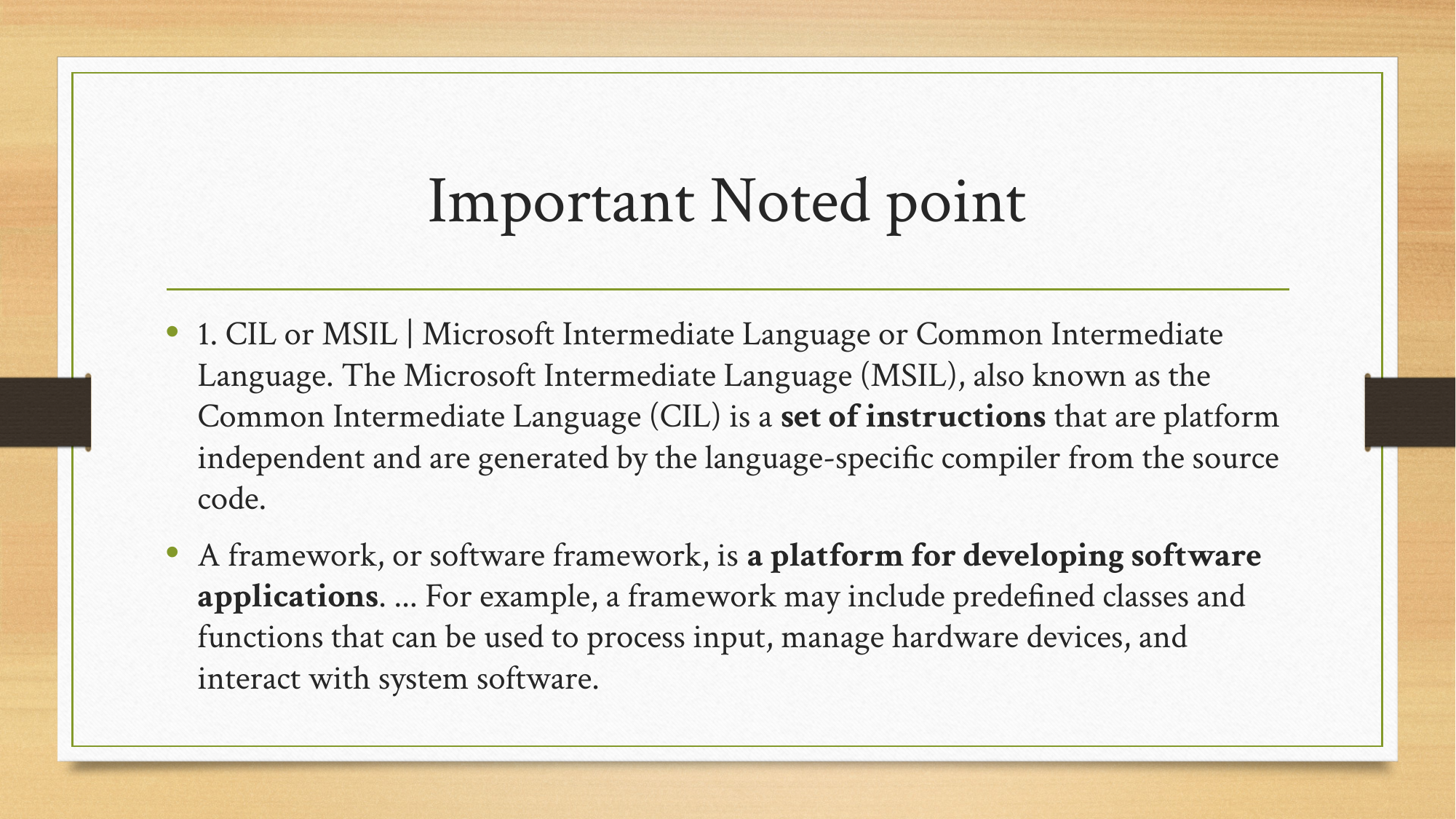

# Important Noted point
1. CIL or MSIL | Microsoft Intermediate Language or Common Intermediate Language. The Microsoft Intermediate Language (MSIL), also known as the Common Intermediate Language (CIL) is a set of instructions that are platform independent and are generated by the language-specific compiler from the source code.
A framework, or software framework, is a platform for developing software applications. ... For example, a framework may include predefined classes and functions that can be used to process input, manage hardware devices, and interact with system software.